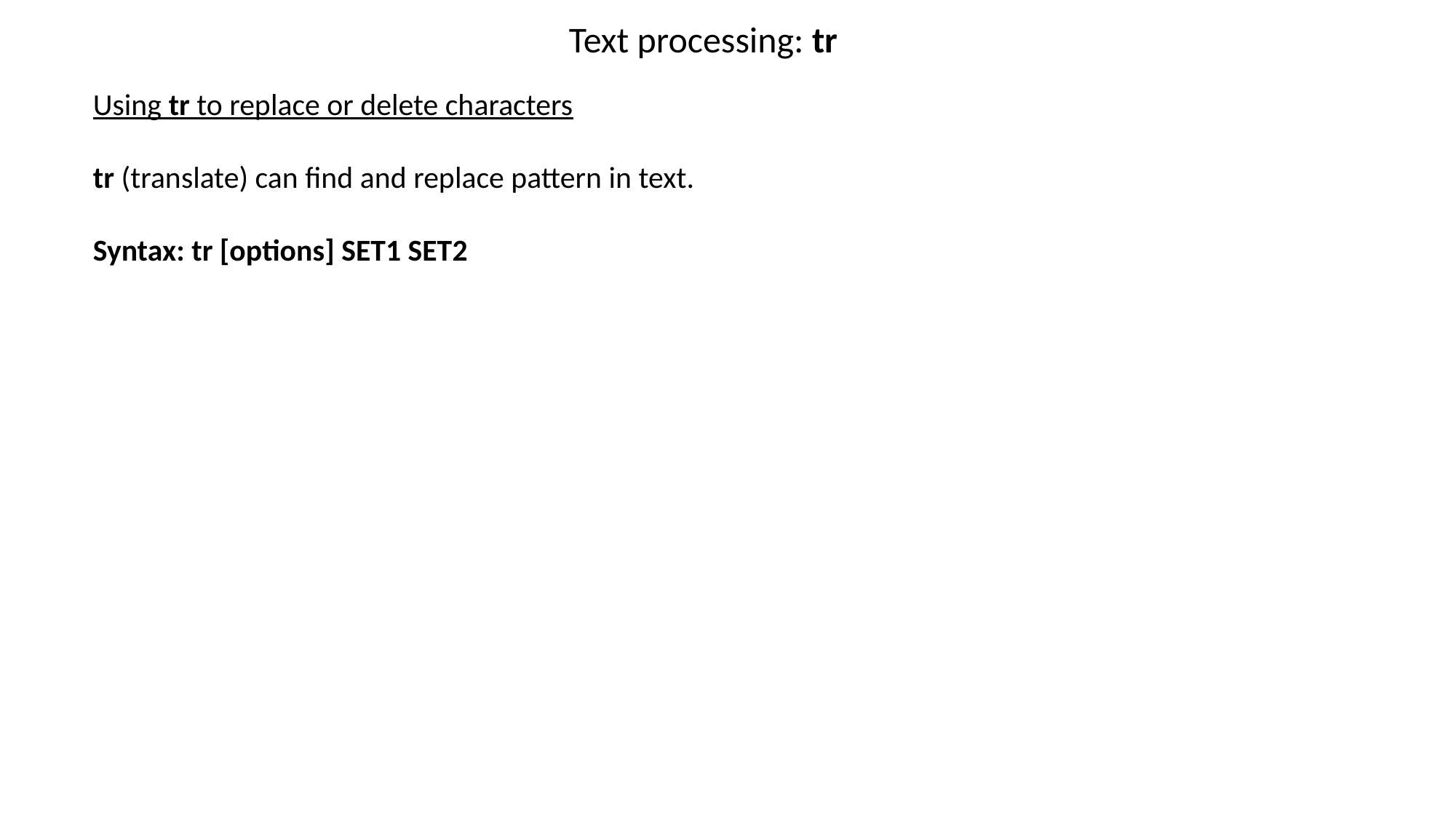

Text processing: tr

Using tr to replace or delete characters

tr (translate) can find and replace pattern in text.

Syntax: tr [options] SET1 SET2